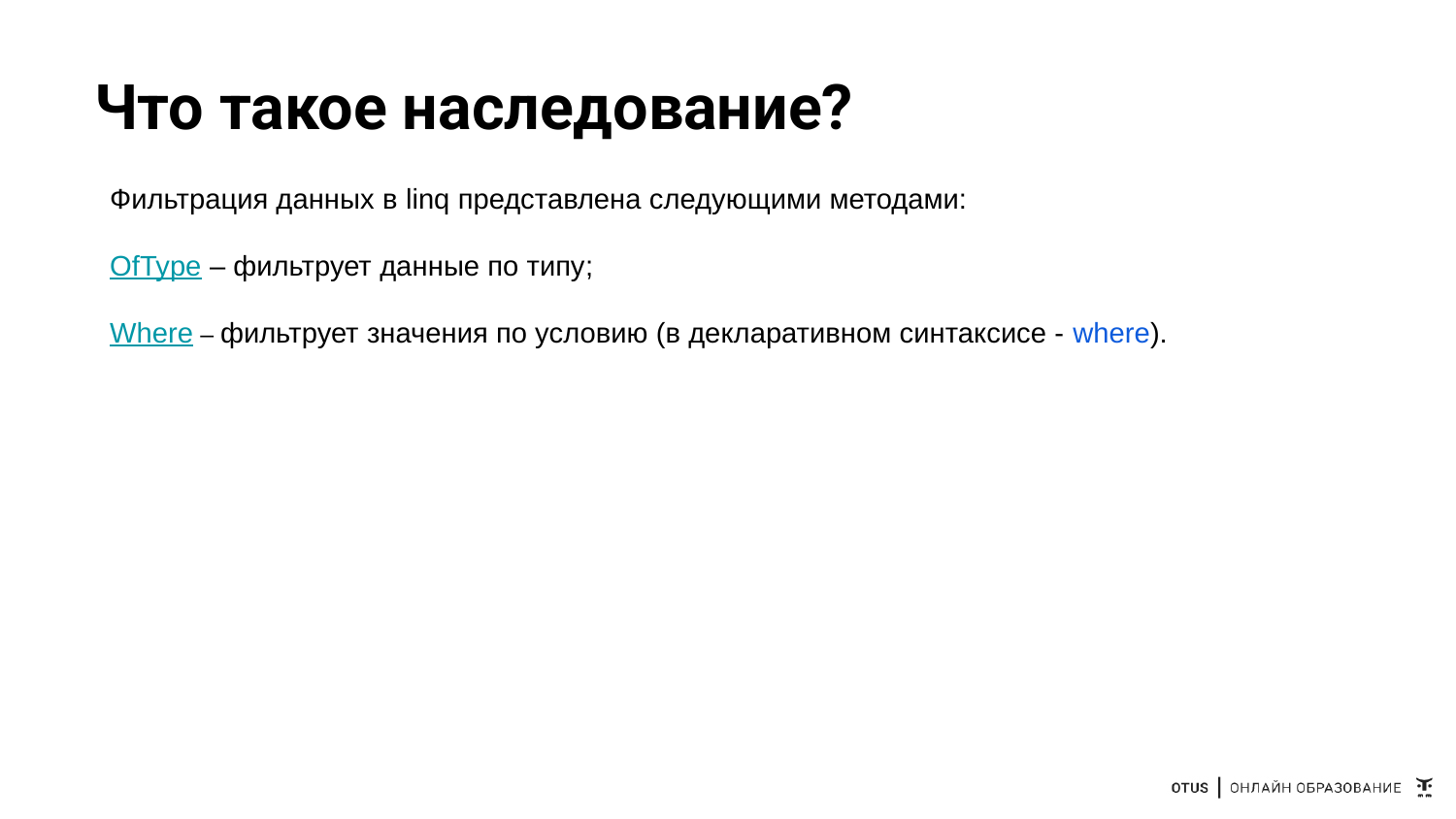

# Что такое наследование?
Фильтрация данных в linq представлена следующими методами:
OfType – фильтрует данные по типу;
Where – фильтрует значения по условию (в декларативном синтаксисе - where).